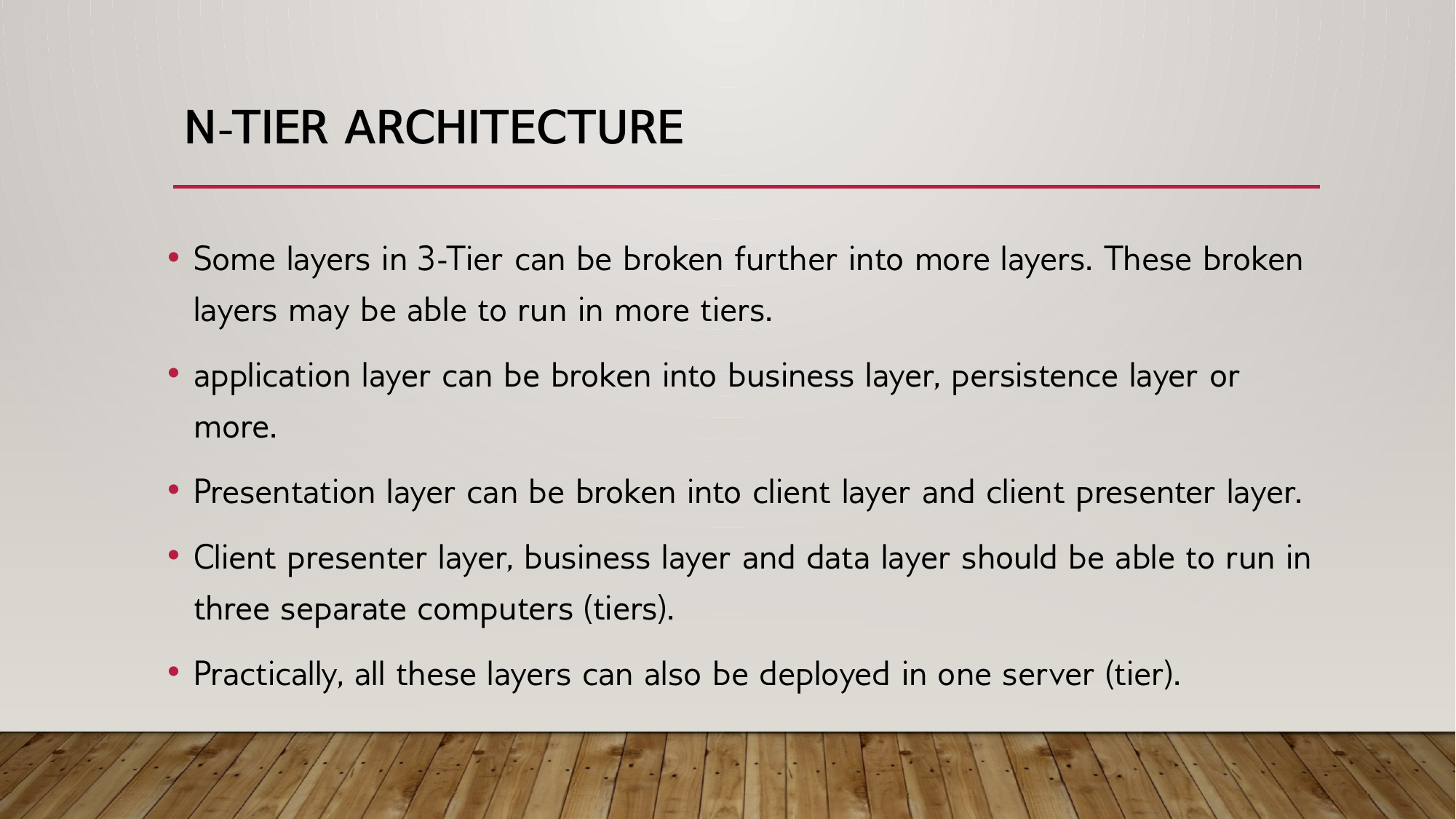

# N-Tier Architecture
Some layers in 3-Tier can be broken further into more layers. These broken layers may be able to run in more tiers.
application layer can be broken into business layer, persistence layer or more.
Presentation layer can be broken into client layer and client presenter layer.
Client presenter layer, business layer and data layer should be able to run in three separate computers (tiers).
Practically, all these layers can also be deployed in one server (tier).